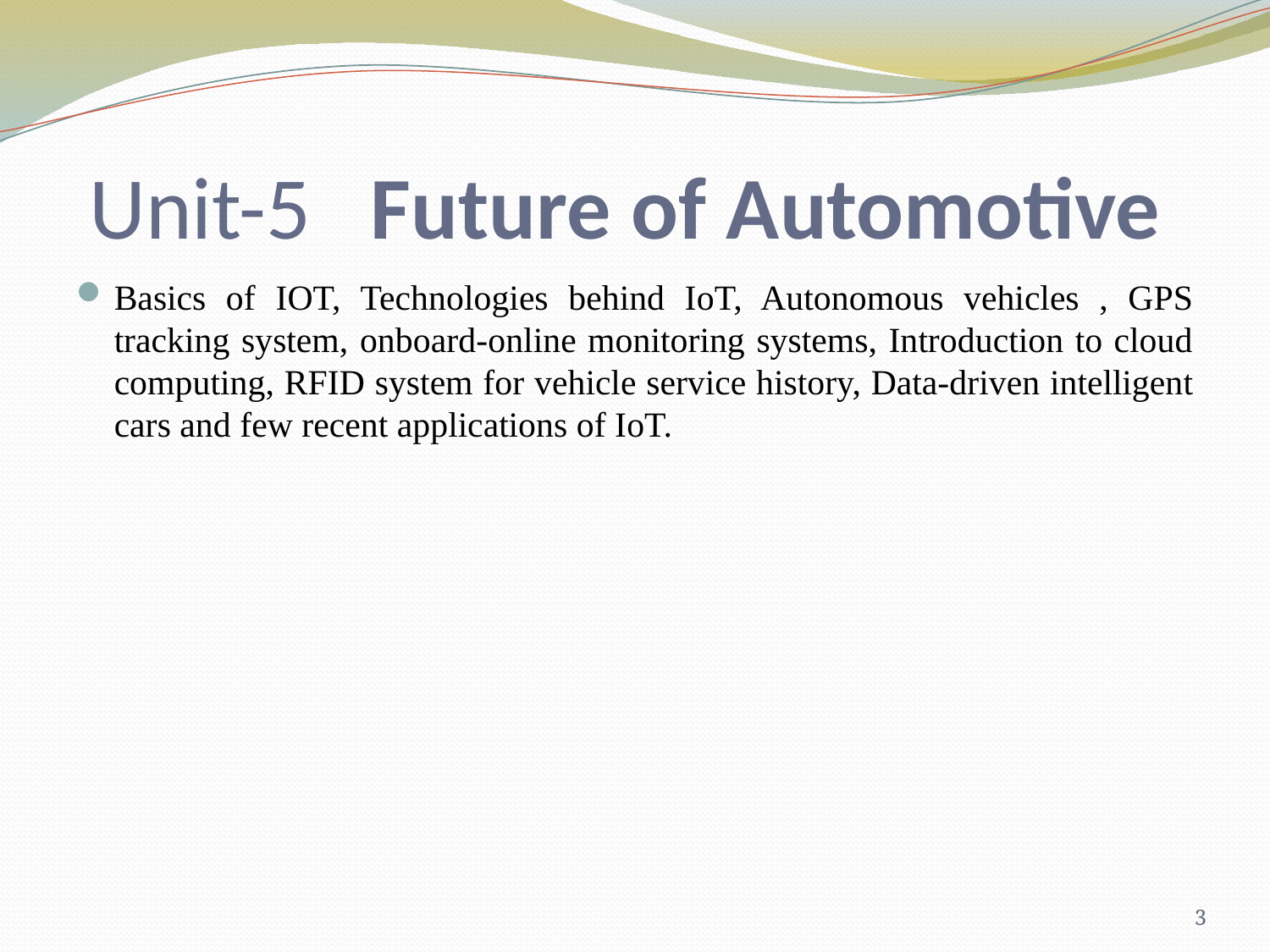

# Unit-5   Future of Automotive
Basics of IOT, Technologies behind IoT, Autonomous vehicles , GPS tracking system, onboard-online monitoring systems, Introduction to cloud computing, RFID system for vehicle service history, Data-driven intelligent cars and few recent applications of IoT.

3